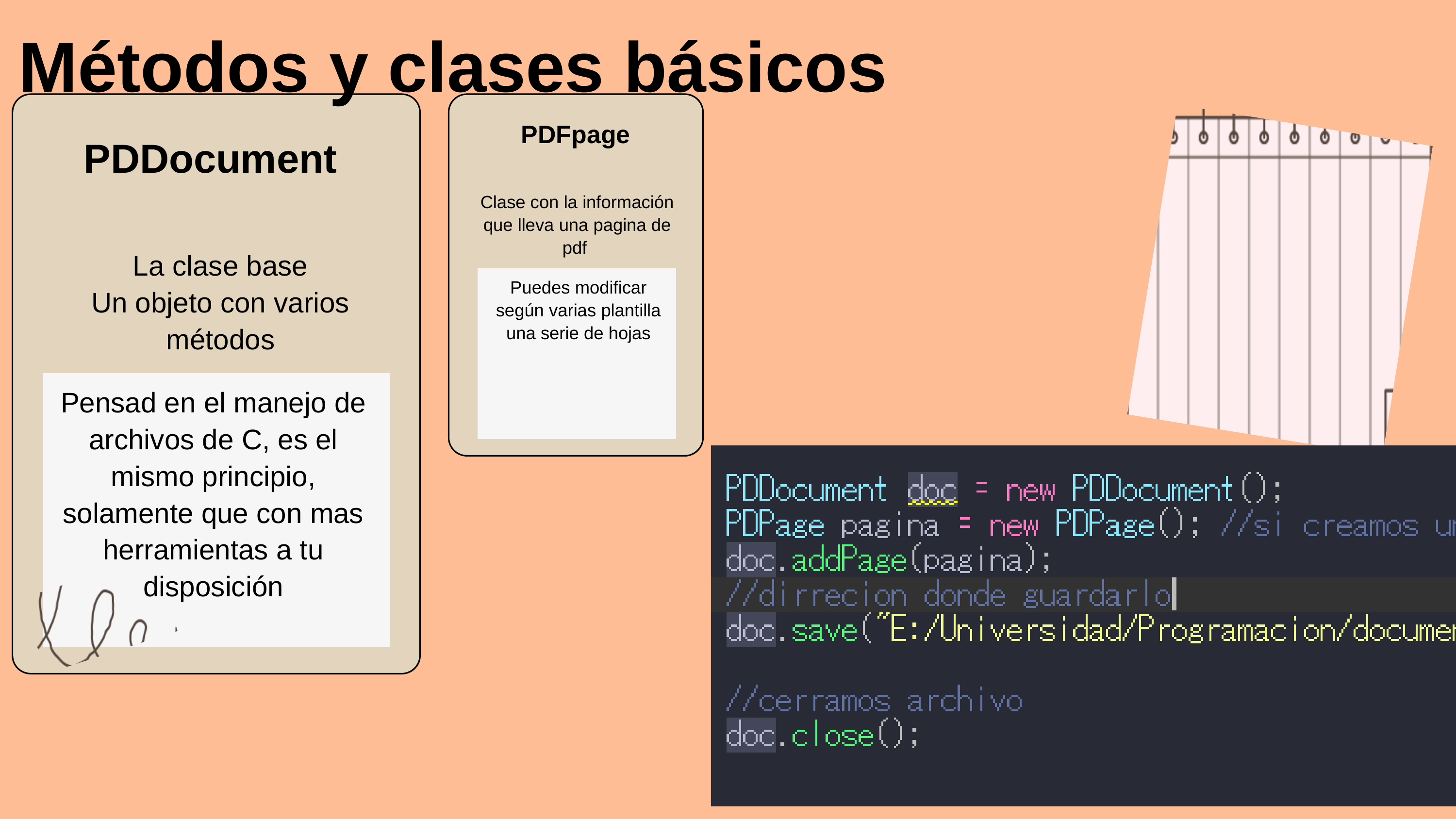

Métodos y clases básicos

PDFpage
PDDocument

Clase con la información que lleva una pagina de pdf
La clase base
Un objeto con varios métodos

Puedes modificar según varias plantilla una serie de hojas

Pensad en el manejo de archivos de C, es el mismo principio, solamente que con mas herramientas a tu disposición